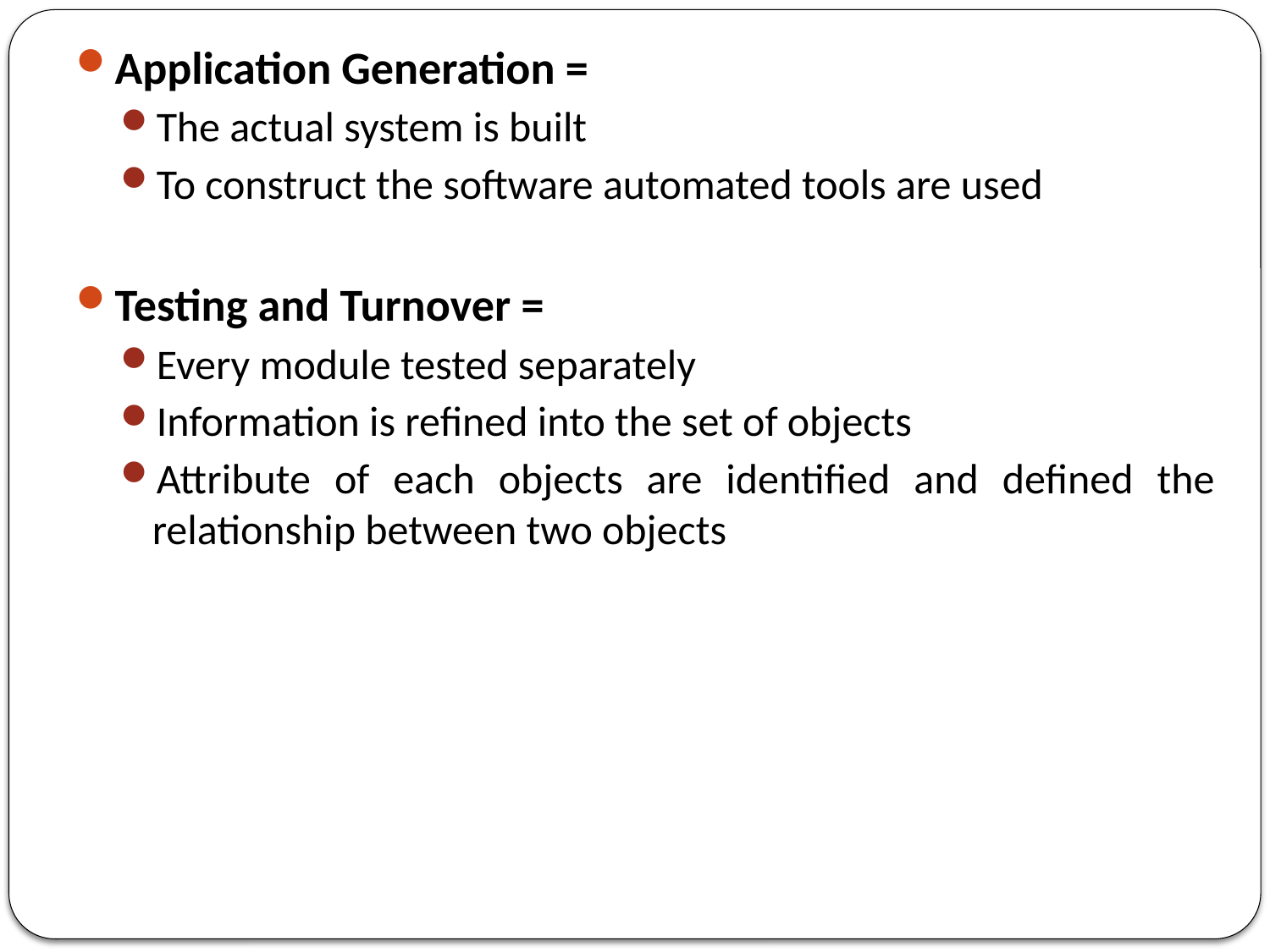

Application Generation =
The actual system is built
To construct the software automated tools are used

Testing and Turnover =
Every module tested separately
Information is refined into the set of objects
Attribute of each objects are identified and defined the relationship between two objects